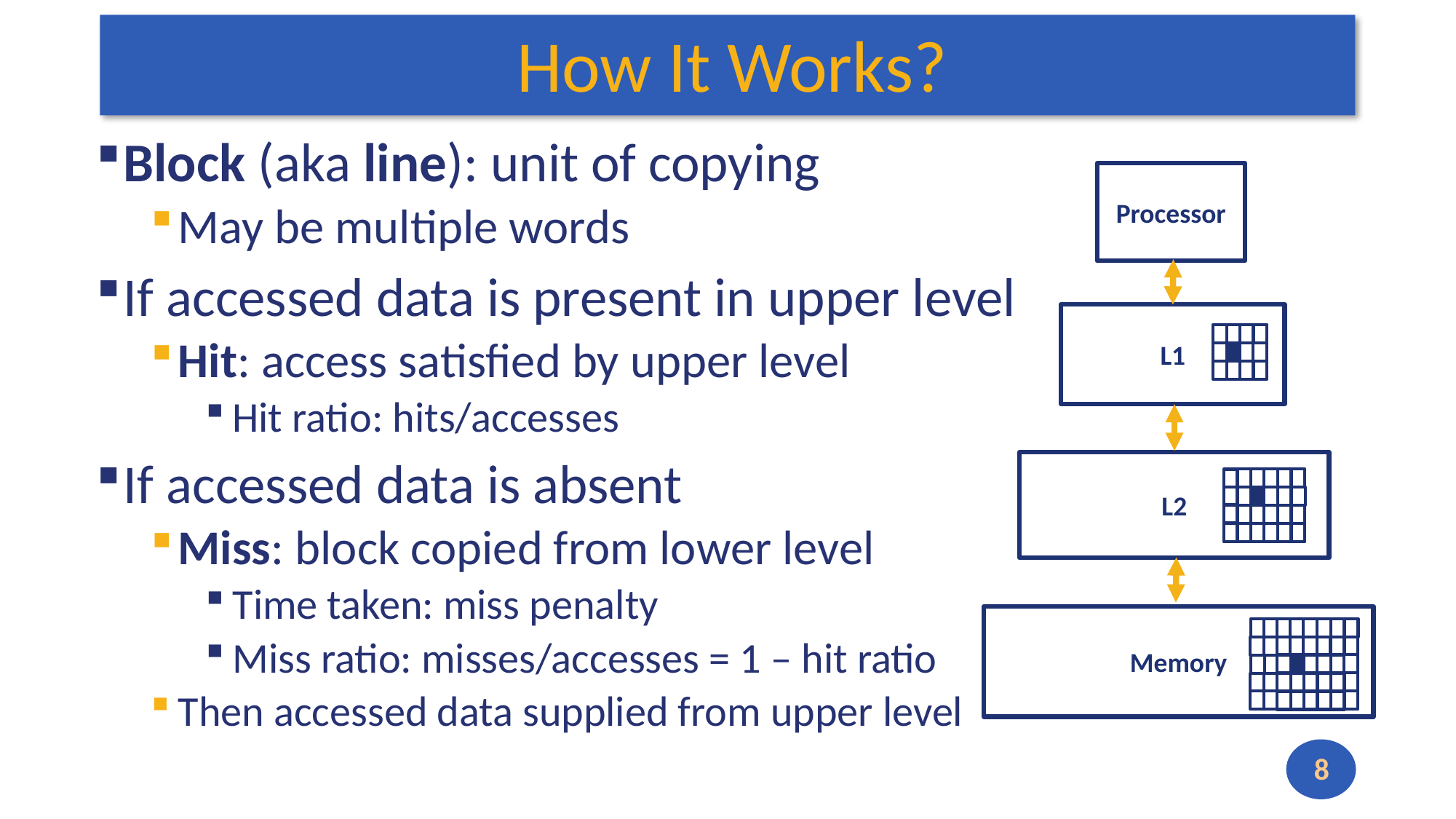

# How It Works?
Block (aka line): unit of copying
May be multiple words
If accessed data is present in upper level
Hit: access satisfied by upper level
Hit ratio: hits/accesses
If accessed data is absent
Miss: block copied from lower level
Time taken: miss penalty
Miss ratio: misses/accesses = 1 – hit ratio
Then accessed data supplied from upper level

Processor
L1

L2

Memory

8